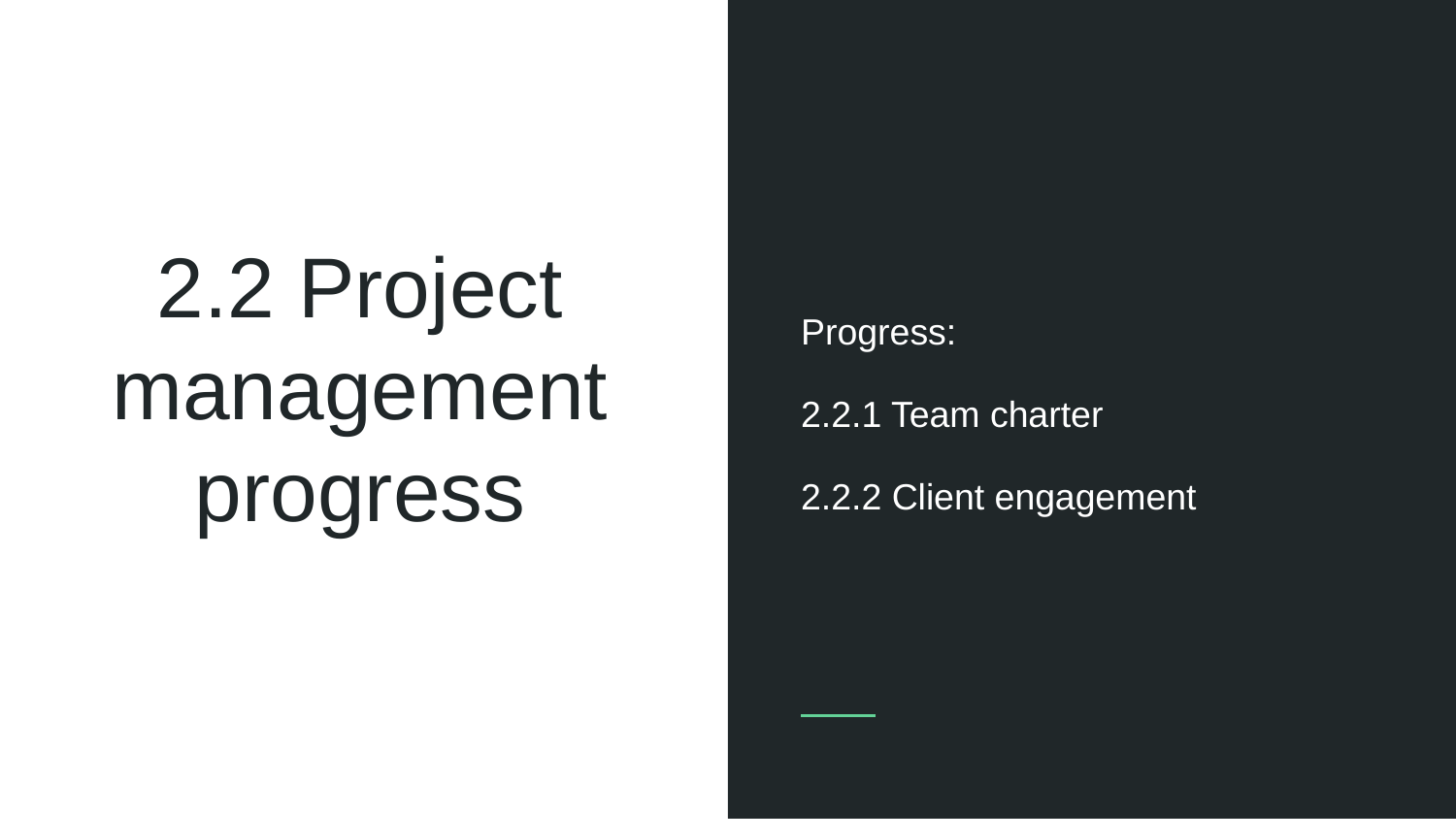

Progress:
2.2.1 Team charter
2.2.2 Client engagement
# 2.2 Project management progress